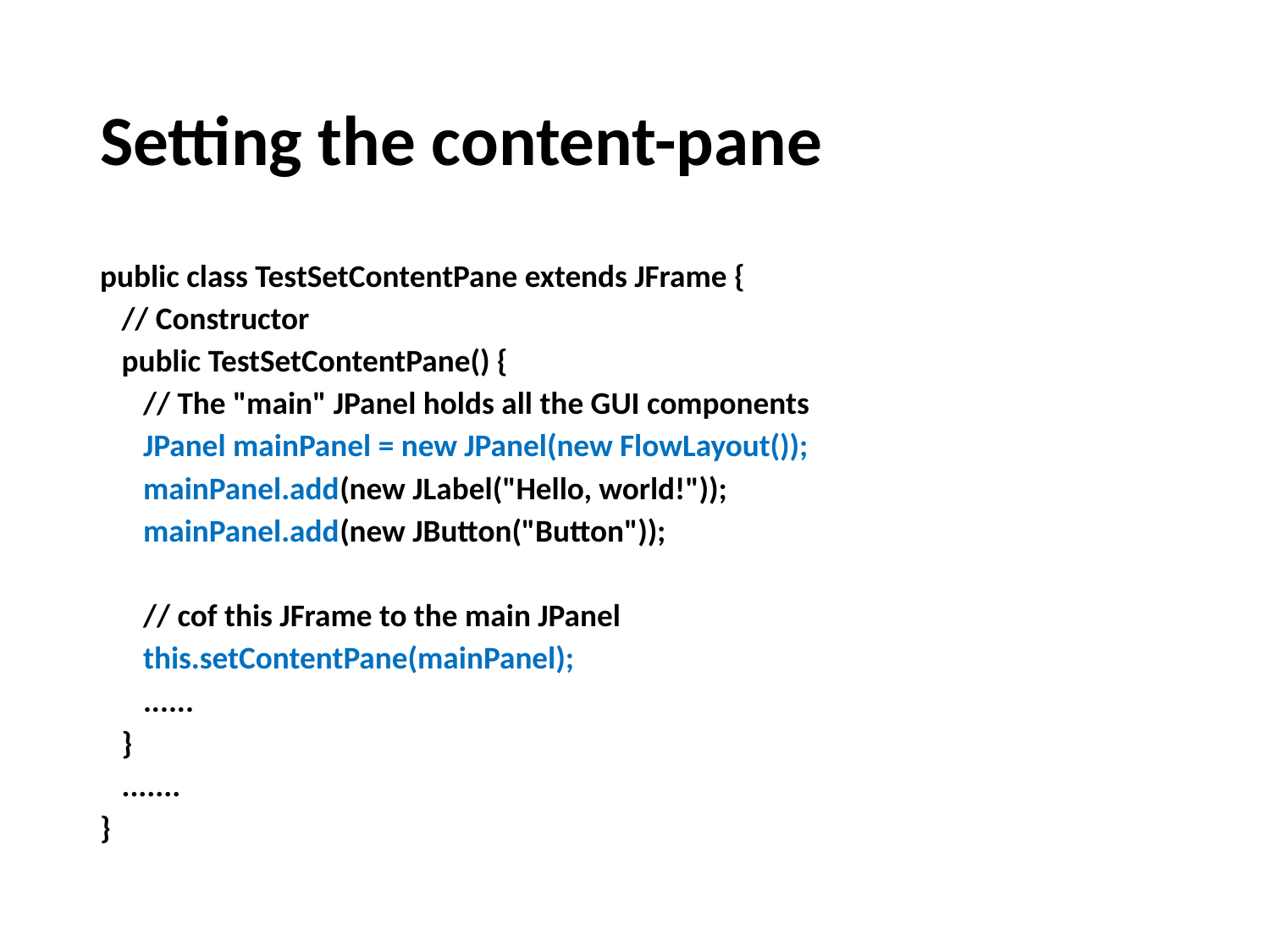

# Setting the content-pane
public class TestSetContentPane extends JFrame {
   // Constructor
   public TestSetContentPane() {
      // The "main" JPanel holds all the GUI components
      JPanel mainPanel = new JPanel(new FlowLayout());
      mainPanel.add(new JLabel("Hello, world!"));
      mainPanel.add(new JButton("Button"));

      // cof this JFrame to the main JPanel
      this.setContentPane(mainPanel);
      ......
   }
   .......
}